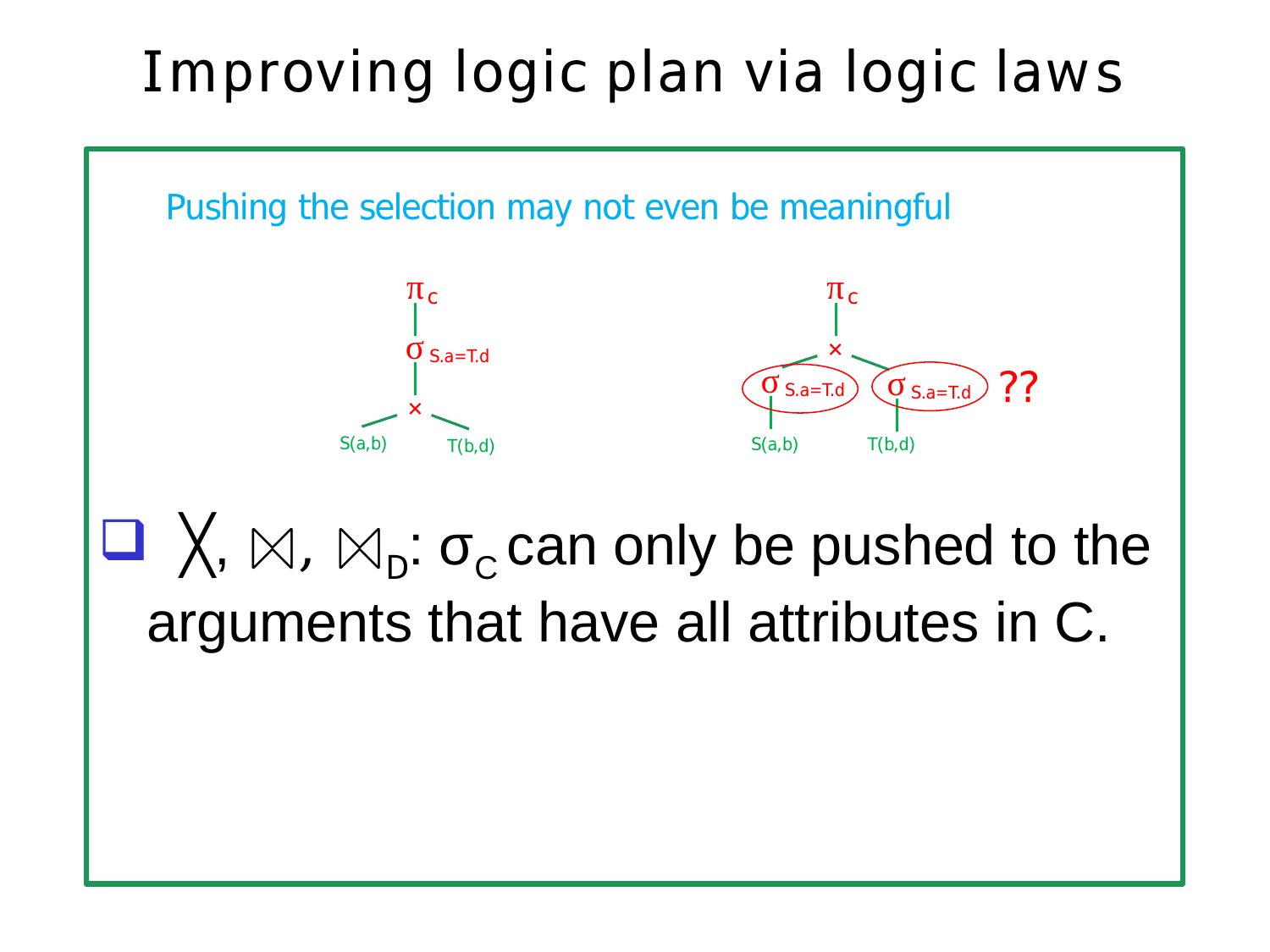

# Improving logic plan via logic laws
  σC(R⋃S) = σC(R)⋃σC(S)
  σC(R∩S) = σC(R)∩σC(S)
		    = σC(R)∩S = R∩σC(S)
  σC(R−S) = σC(R) − σC(S) = σC(R) − S
  ╳, ⨝, ⨝D: σC can only be pushed to the arguments that have all attributes in C.
 σC and D(R) = σC(σD(R)) = σD(σC(R))

Pushing the selection may not even be meaningful

π
π
c
σ
S.a=T.d
×
S(a,b)
T(b,d)
c
×
σ
S.a=T.d
σ
S.a=T.d
??

S(a,b)
T(b,d)